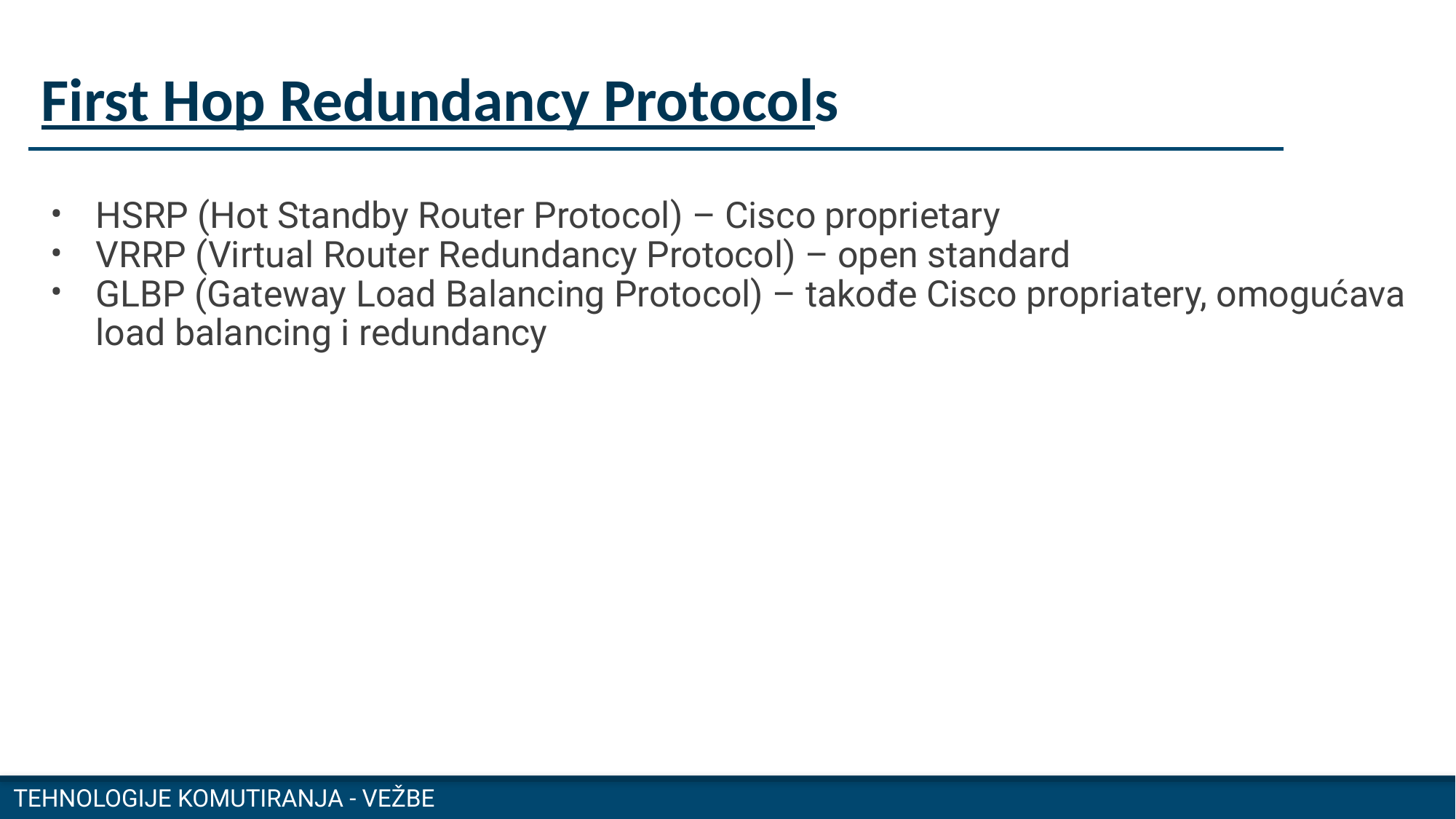

# First Hop Redundancy Protocols
HSRP (Hot Standby Router Protocol) – Cisco proprietary
VRRP (Virtual Router Redundancy Protocol) – open standard
GLBP (Gateway Load Balancing Protocol) – takođe Cisco propriatery, omogućava load balancing i redundancy

TEHNOLOGIJE KOMUTIRANJA - VEŽBE